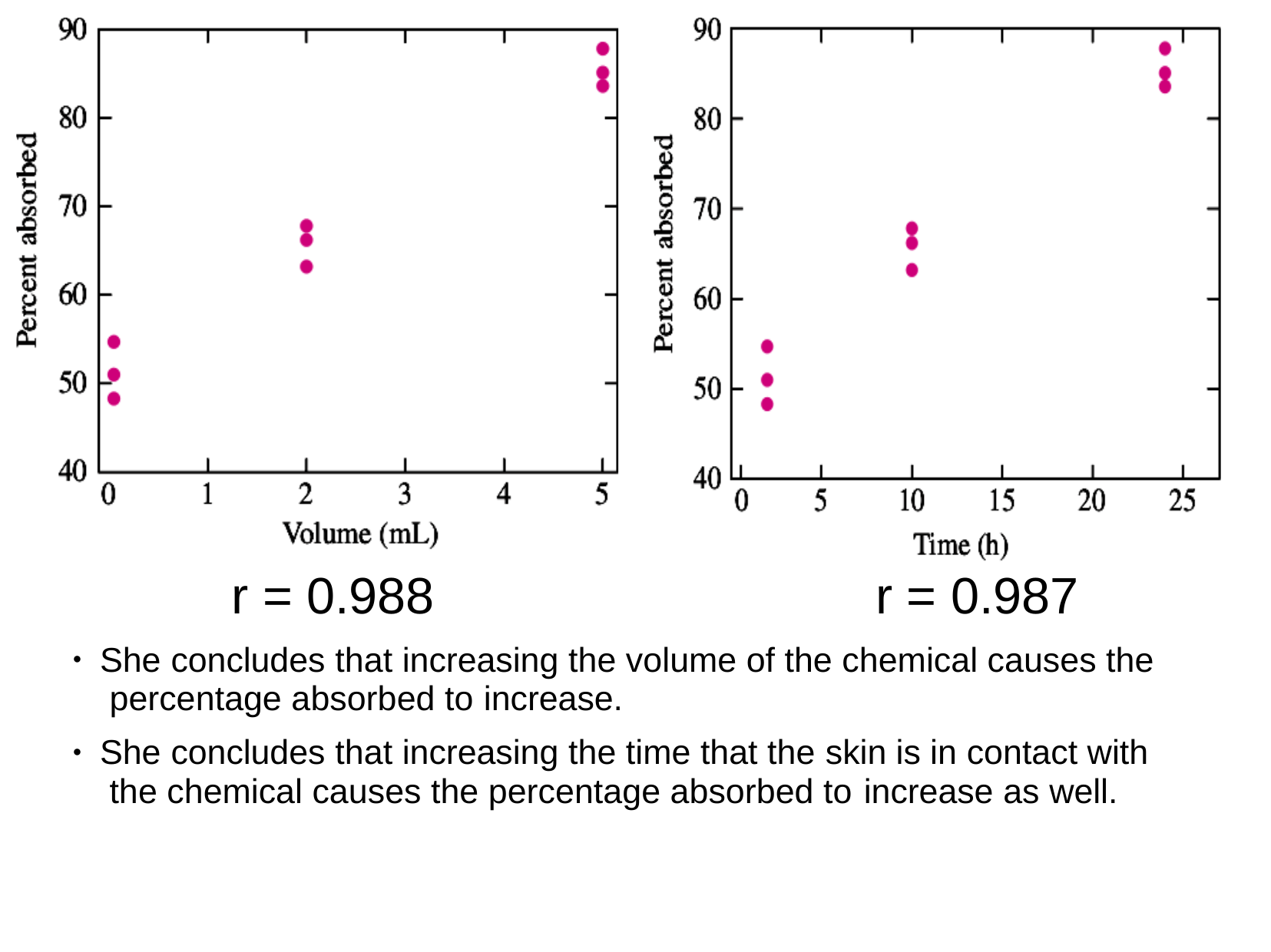

r = 0.988	r = 0.987
She concludes that increasing the volume of the chemical causes the  percentage absorbed to increase.
She concludes that increasing the time that the skin is in contact with  the chemical causes the percentage absorbed to increase as well.
●
●